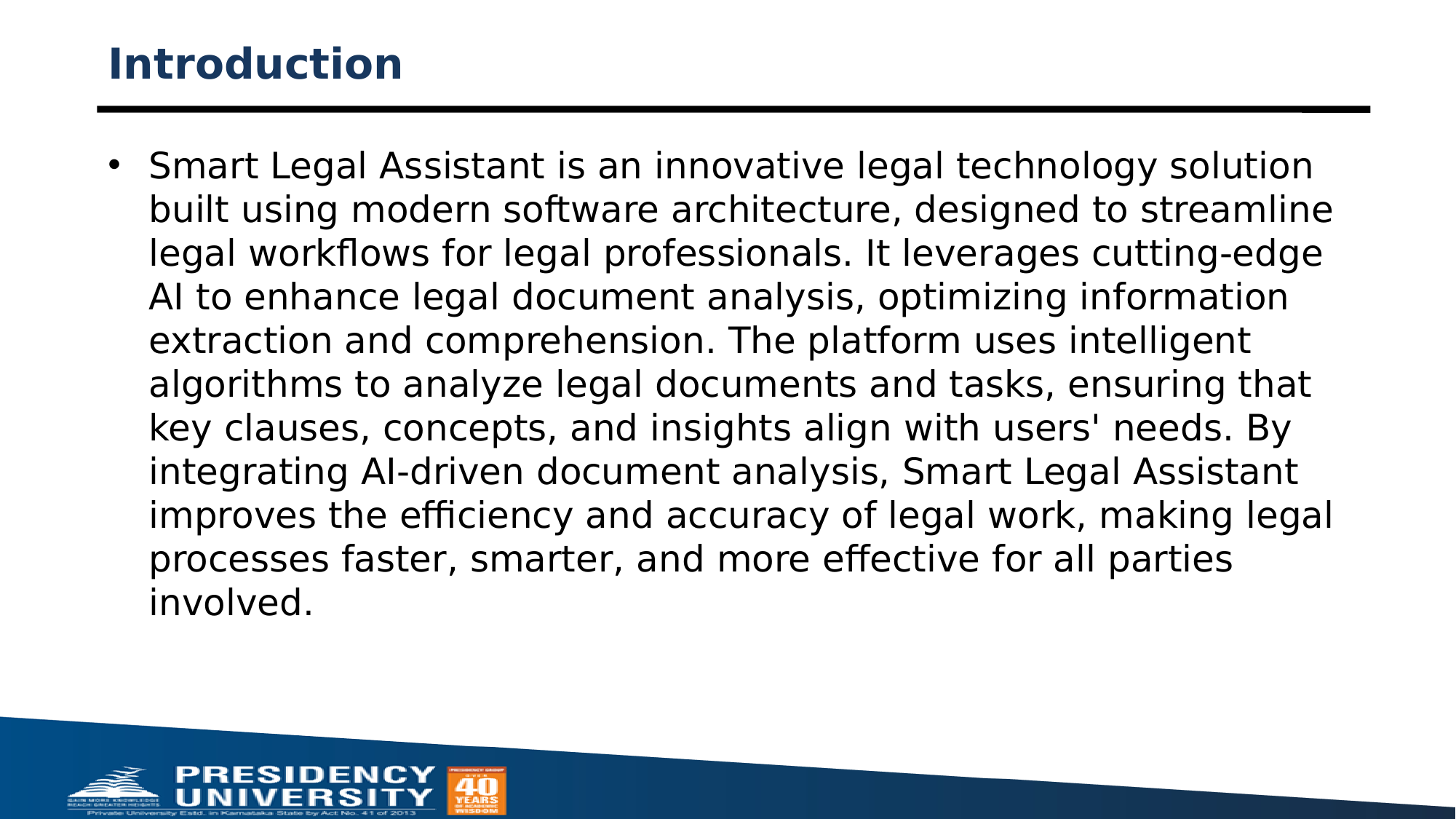

# Introduction
Smart Legal Assistant is an innovative legal technology solution built using modern software architecture, designed to streamline legal workflows for legal professionals. It leverages cutting-edge AI to enhance legal document analysis, optimizing information extraction and comprehension. The platform uses intelligent algorithms to analyze legal documents and tasks, ensuring that key clauses, concepts, and insights align with users' needs. By integrating AI-driven document analysis, Smart Legal Assistant improves the efficiency and accuracy of legal work, making legal processes faster, smarter, and more effective for all parties involved.